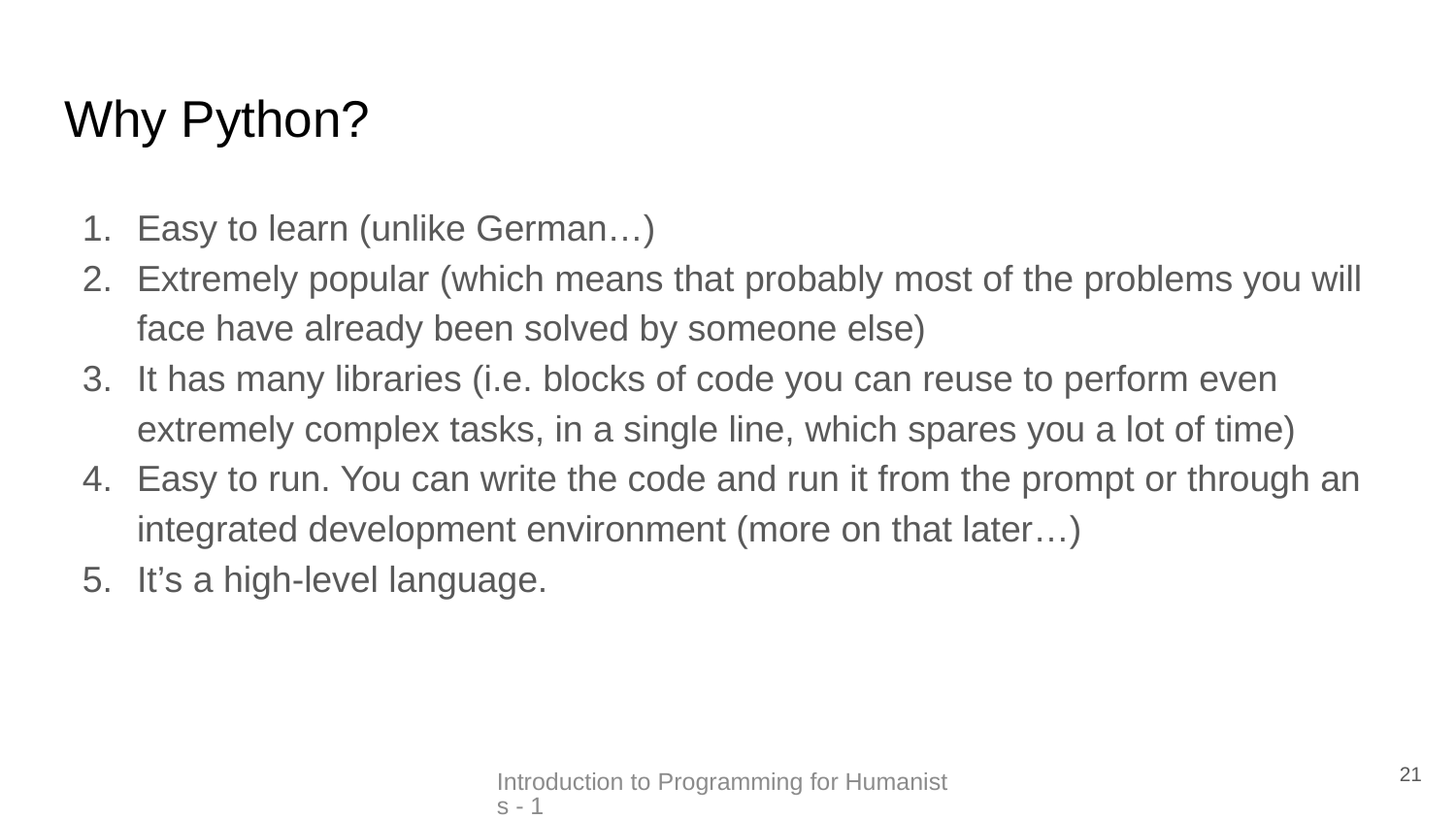

# Why Python?
Easy to learn (unlike German…)
Extremely popular (which means that probably most of the problems you will face have already been solved by someone else)
It has many libraries (i.e. blocks of code you can reuse to perform even extremely complex tasks, in a single line, which spares you a lot of time)
Easy to run. You can write the code and run it from the prompt or through an integrated development environment (more on that later…)
It’s a high-level language.
21
Introduction to Programming for Humanists - 1